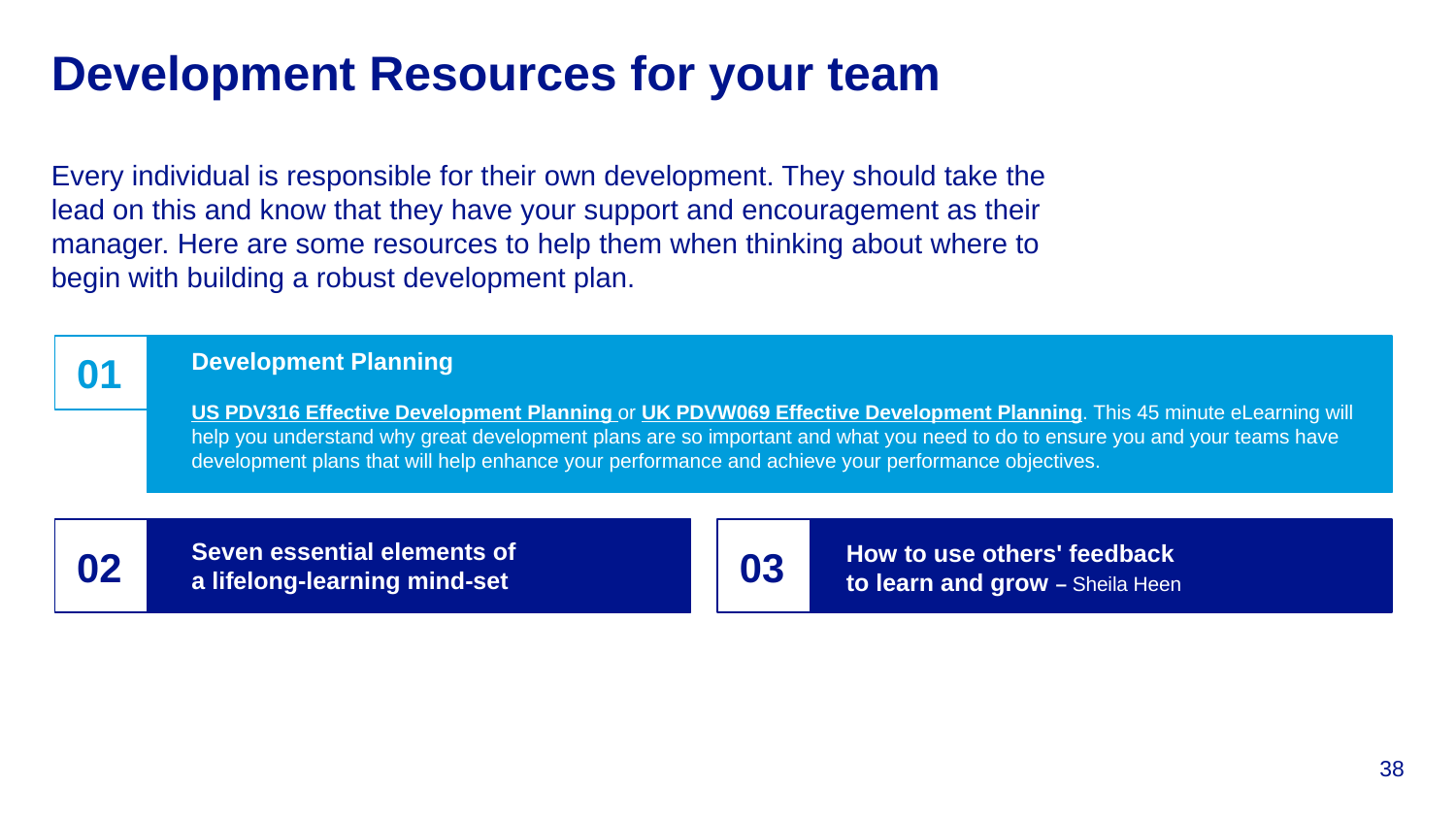

# Development Resources for your team
Every individual is responsible for their own development. They should take the lead on this and know that they have your support and encouragement as their manager. Here are some resources to help them when thinking about where to begin with building a robust development plan.

Development Planning
US PDV316 Effective Development Planning or UK PDVW069 Effective Development Planning. This 45 minute eLearning will help you understand why great development plans are so important and what you need to do to ensure you and your teams have development plans that will help enhance your performance and achieve your performance objectives.
01

Seven essential elements of a lifelong-learning mind-set
How to use others' feedback to learn and grow – Sheila Heen
02
03